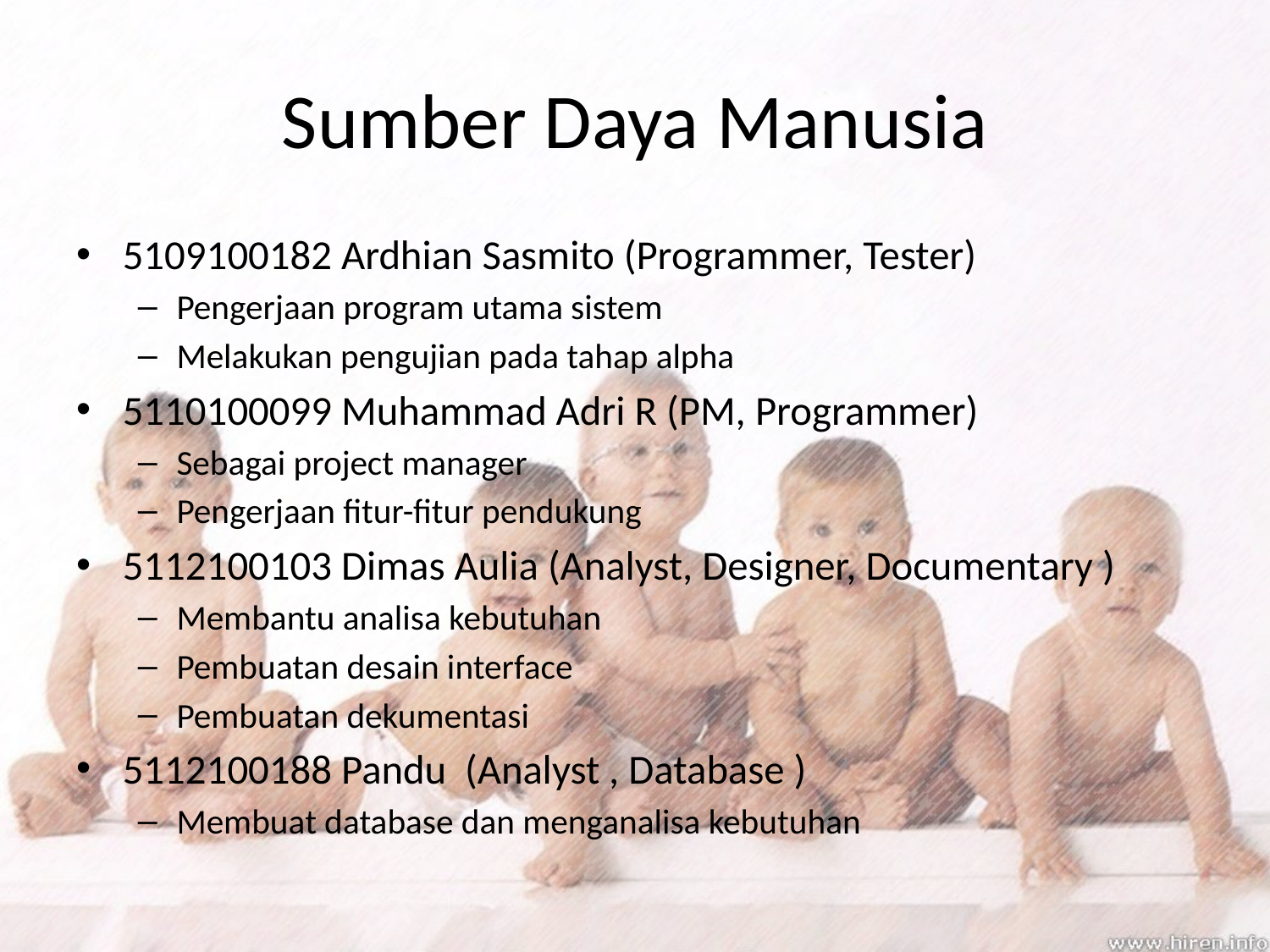

# Sumber Daya Manusia
5109100182 Ardhian Sasmito (Programmer, Tester)
Pengerjaan program utama sistem
Melakukan pengujian pada tahap alpha
5110100099 Muhammad Adri R (PM, Programmer)
Sebagai project manager
Pengerjaan fitur-fitur pendukung
5112100103 Dimas Aulia (Analyst, Designer, Documentary )
Membantu analisa kebutuhan
Pembuatan desain interface
Pembuatan dekumentasi
5112100188 Pandu  (Analyst , Database )
Membuat database dan menganalisa kebutuhan